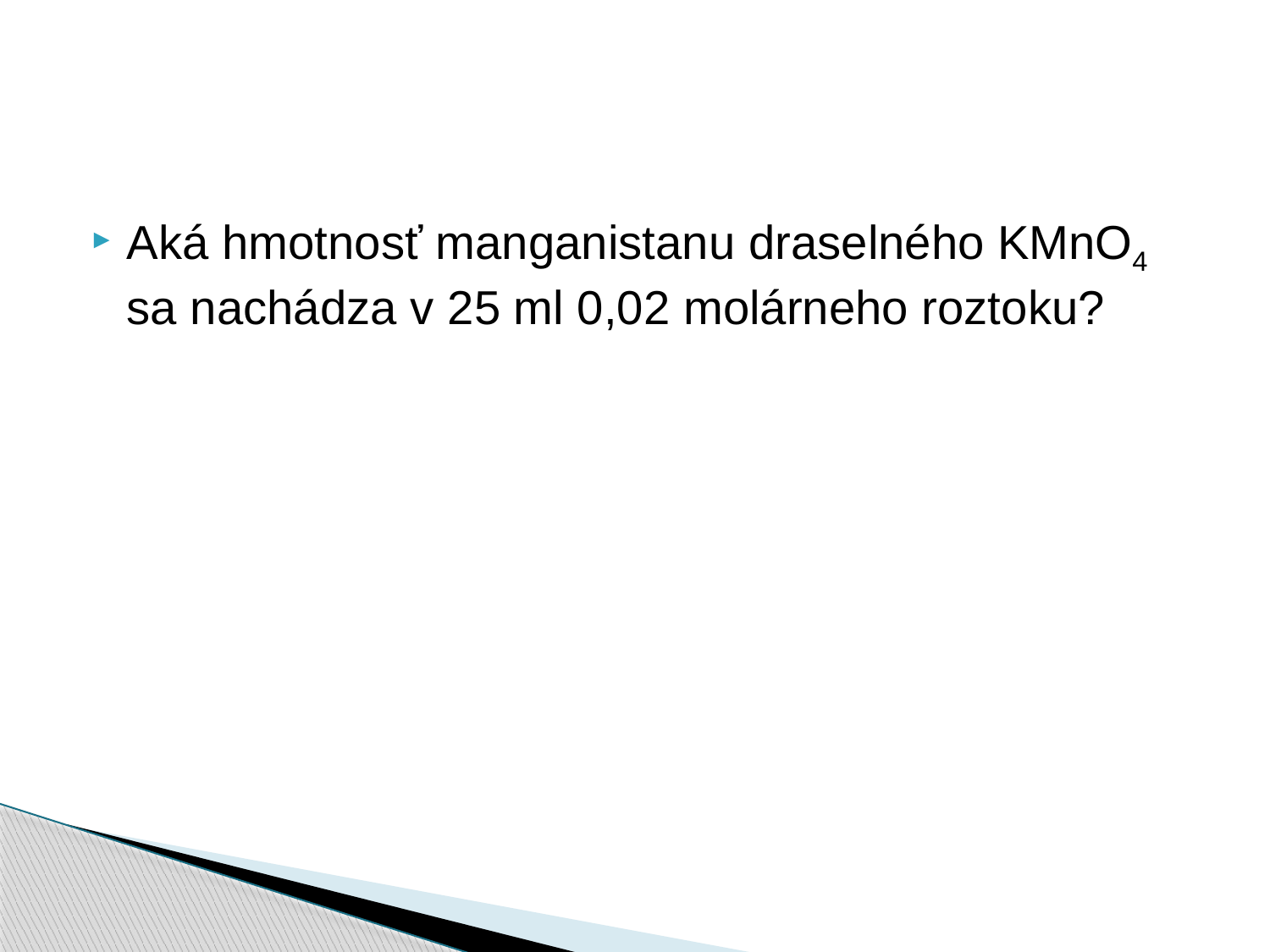

#
Aká hmotnosť manganistanu draselného KMnO4 sa nachádza v 25 ml 0,02 molárneho roztoku?